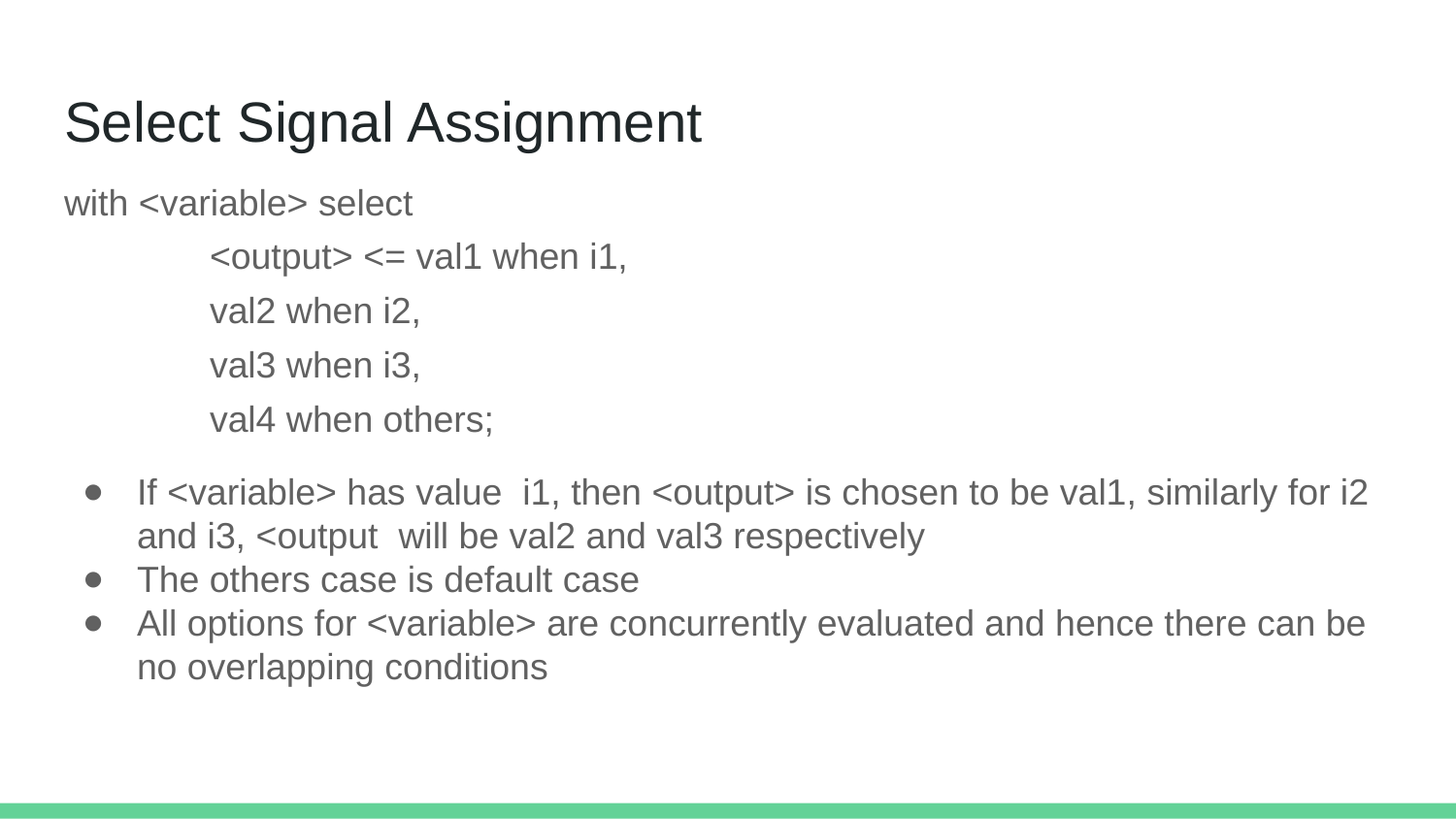

# Select Signal Assignment
with <variable> select
	<output> <= val1 when i1,
	val2 when i2,
	val3 when i3,
	val4 when others;
If <variable> has value  i1, then <output> is chosen to be val1, similarly for i2 and i3, <output  will be val2 and val3 respectively
The others case is default case
All options for <variable> are concurrently evaluated and hence there can be no overlapping conditions